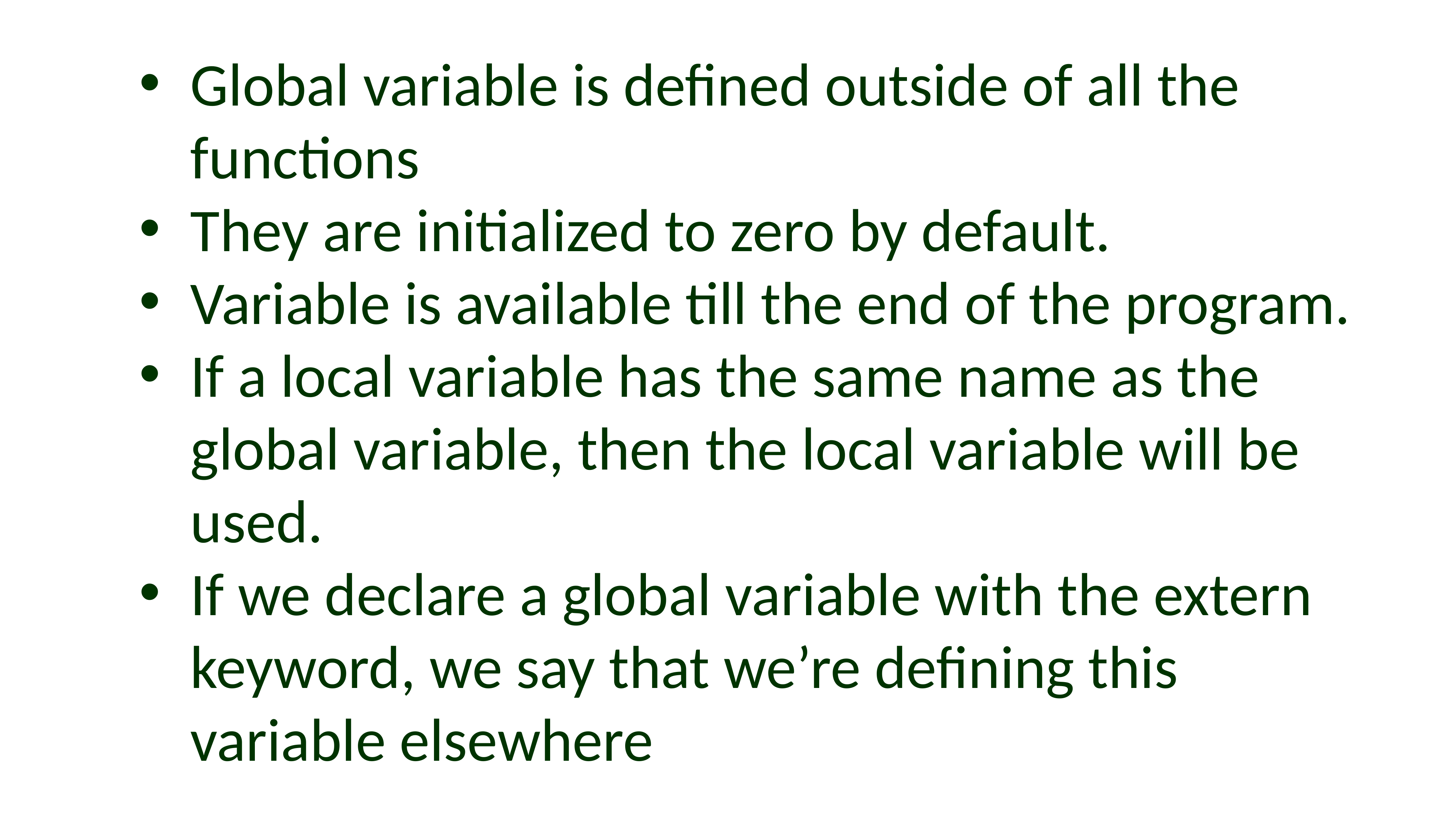

Global variable is defined outside of all the functions
They are initialized to zero by default.
Variable is available till the end of the program.
If a local variable has the same name as the global variable, then the local variable will be used.
If we declare a global variable with the extern keyword, we say that we’re defining this variable elsewhere